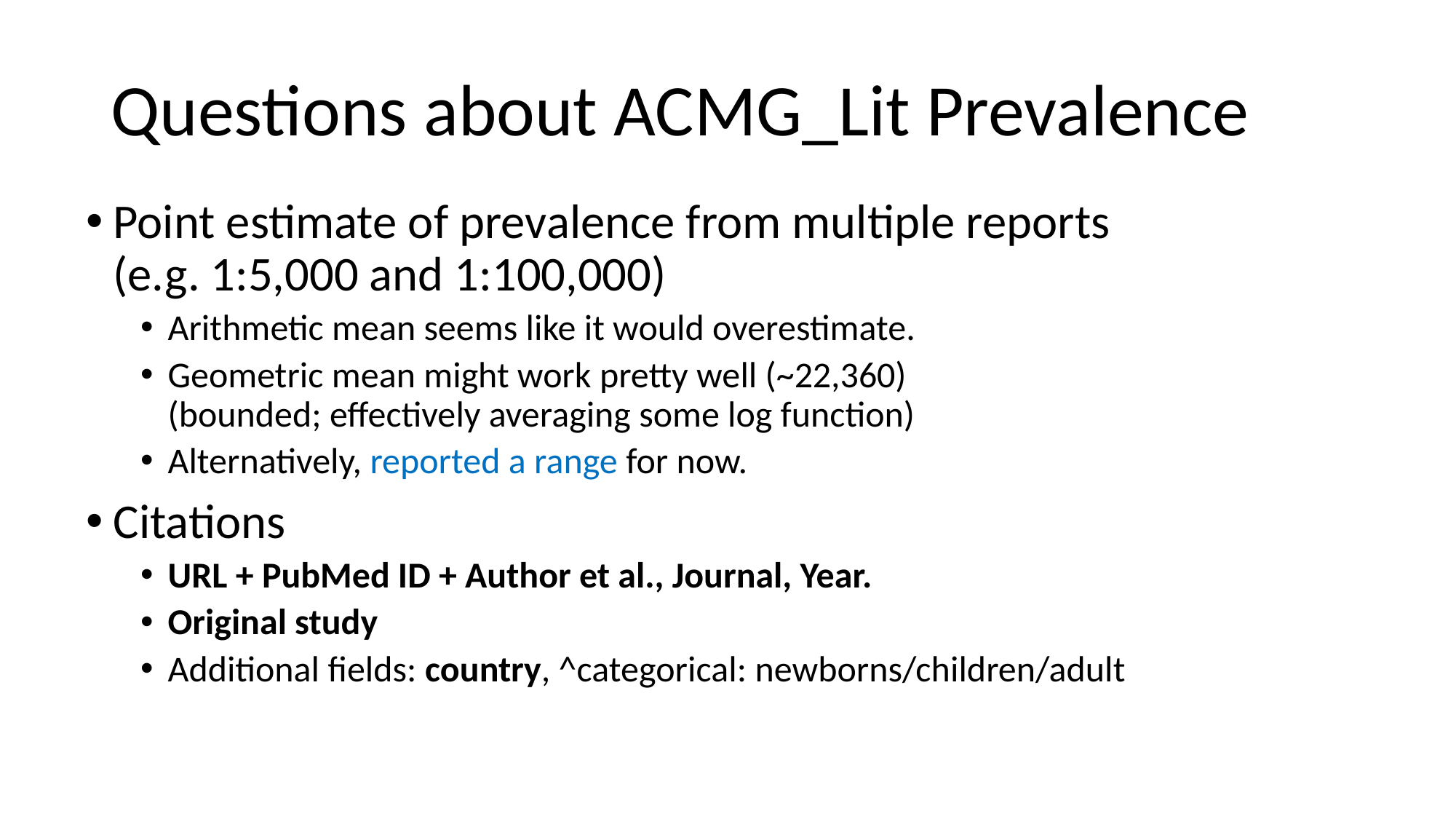

# Questions about ACMG_Lit Prevalence
Point estimate of prevalence from multiple reports
(e.g. 1:5,000 and 1:100,000)
Arithmetic mean seems like it would overestimate.
Geometric mean might work pretty well (~22,360)
(bounded; effectively averaging some log function)
Alternatively, reported a range for now.
Citations
URL + PubMed ID + Author et al., Journal, Year.
Original study
Additional fields: country, ^categorical: newborns/children/adult